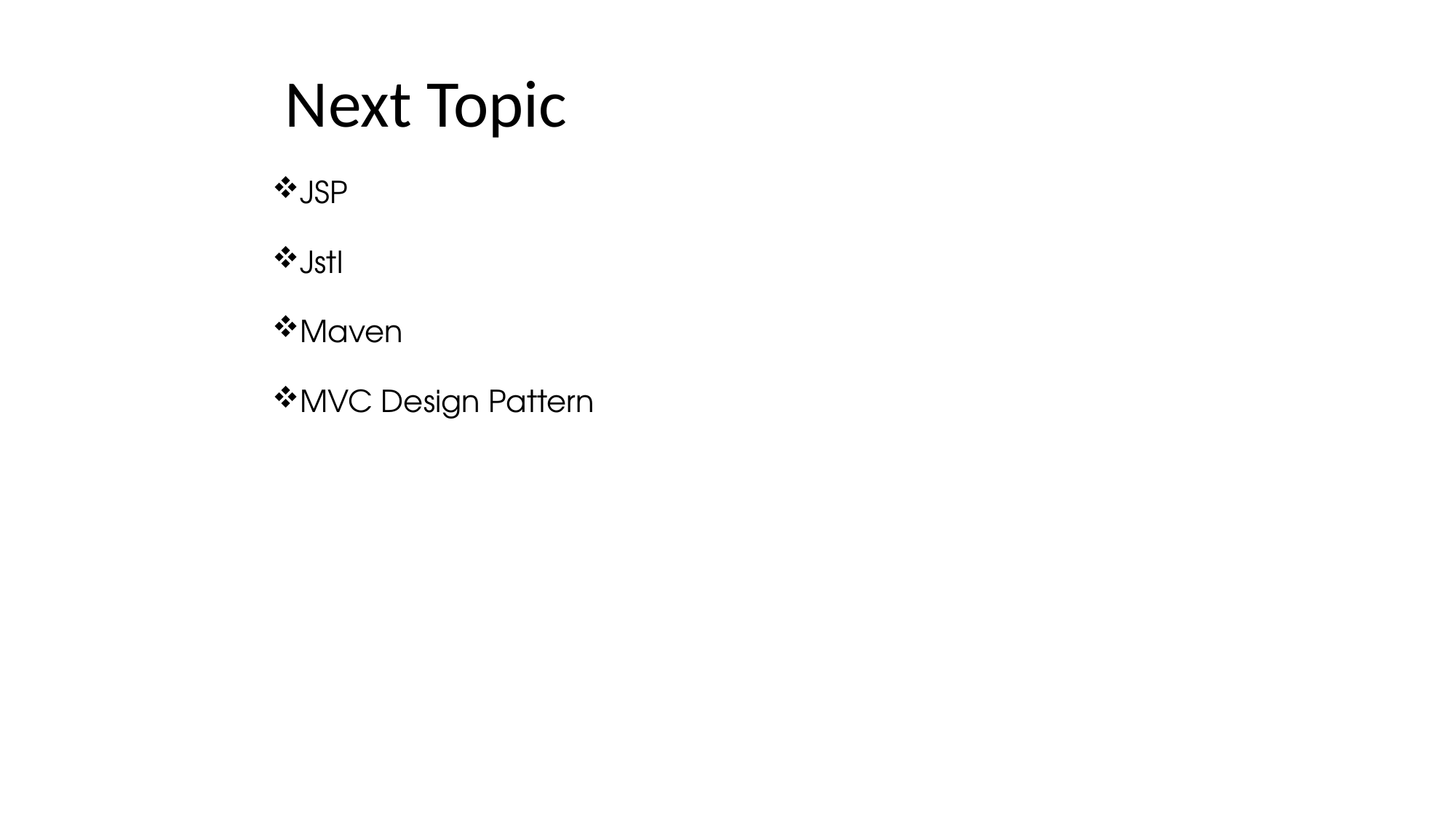

# Next Topic
JSP
Jstl
Maven
MVC Design Pattern